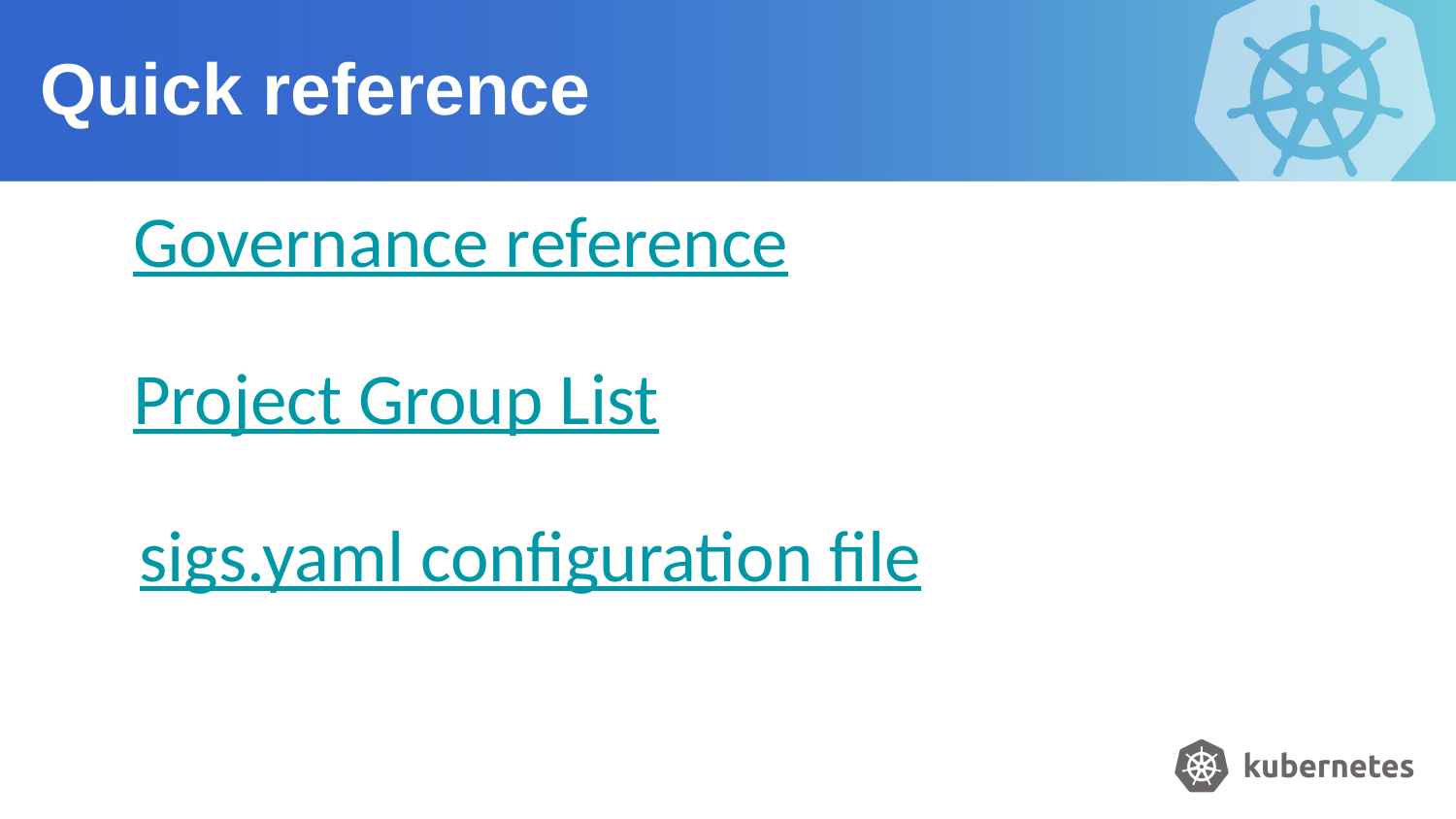

Quick reference
Governance reference

Project Group List
sigs.yaml configuration file